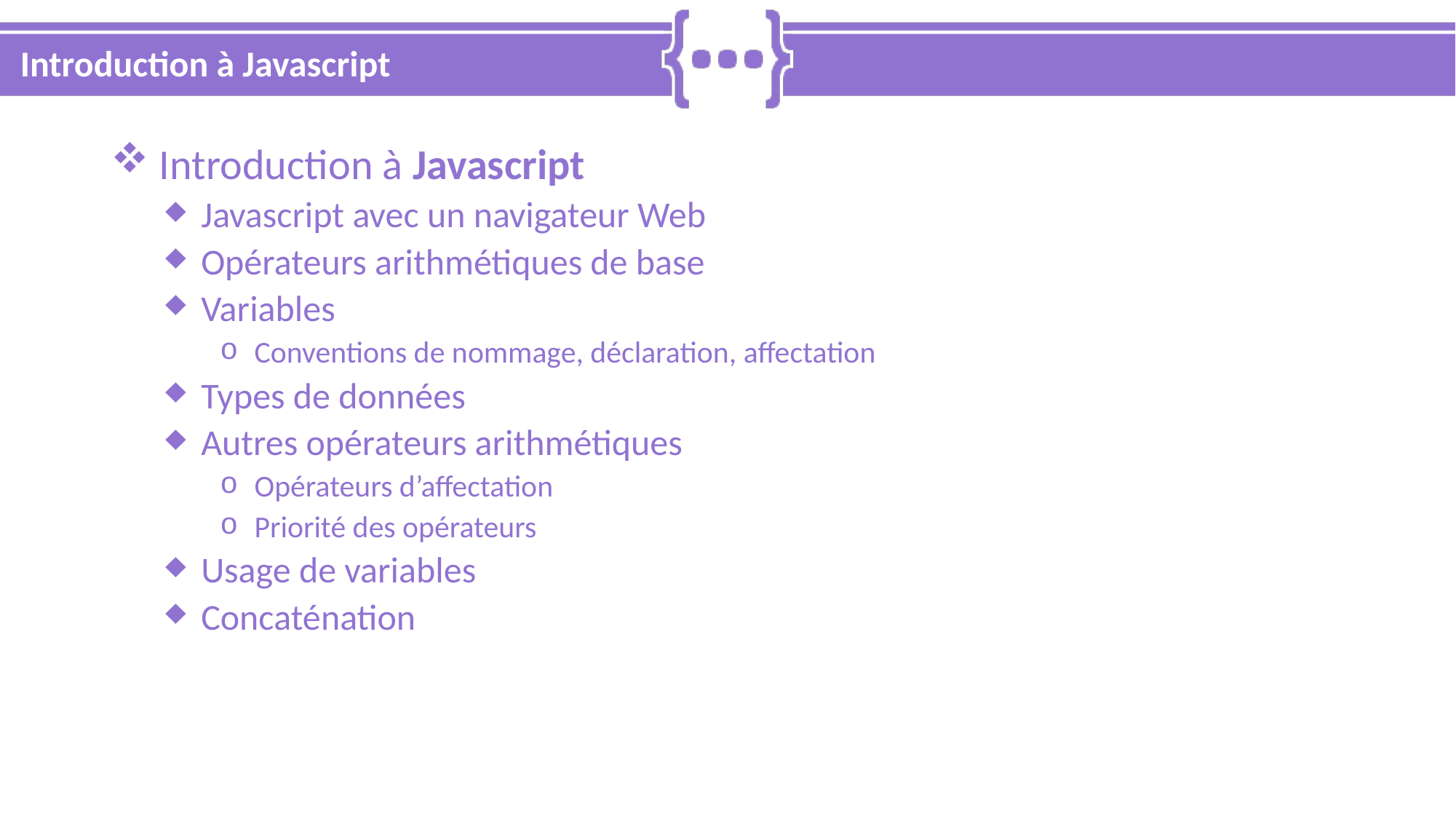

# Introduction à Javascript
 Introduction à Javascript
 Javascript avec un navigateur Web
 Opérateurs arithmétiques de base
 Variables
 Conventions de nommage, déclaration, affectation
 Types de données
 Autres opérateurs arithmétiques
 Opérateurs d’affectation
 Priorité des opérateurs
 Usage de variables
 Concaténation